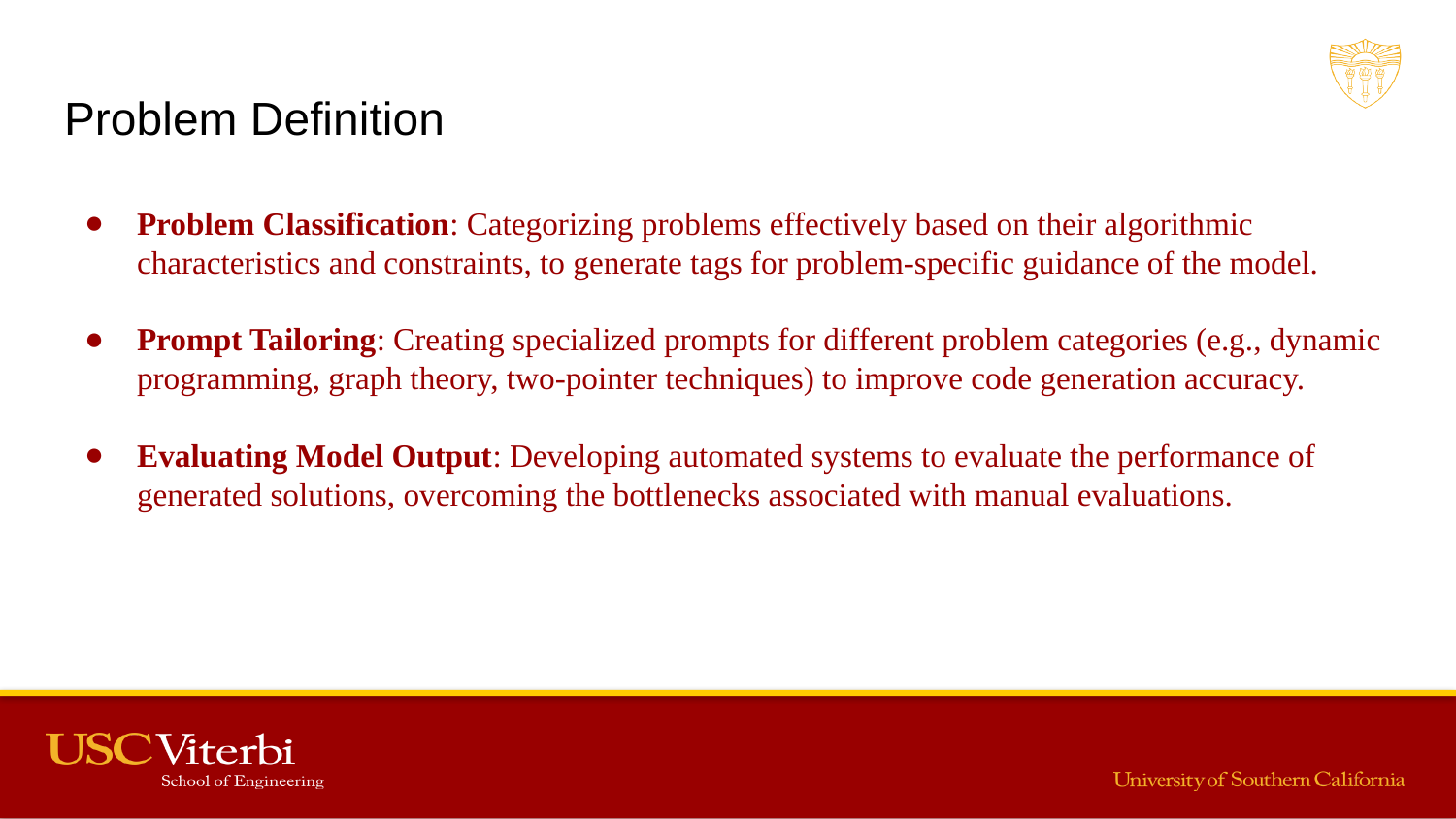

# Problem Definition
Problem Classification: Categorizing problems effectively based on their algorithmic characteristics and constraints, to generate tags for problem-specific guidance of the model.
Prompt Tailoring: Creating specialized prompts for different problem categories (e.g., dynamic programming, graph theory, two-pointer techniques) to improve code generation accuracy.
Evaluating Model Output: Developing automated systems to evaluate the performance of generated solutions, overcoming the bottlenecks associated with manual evaluations.